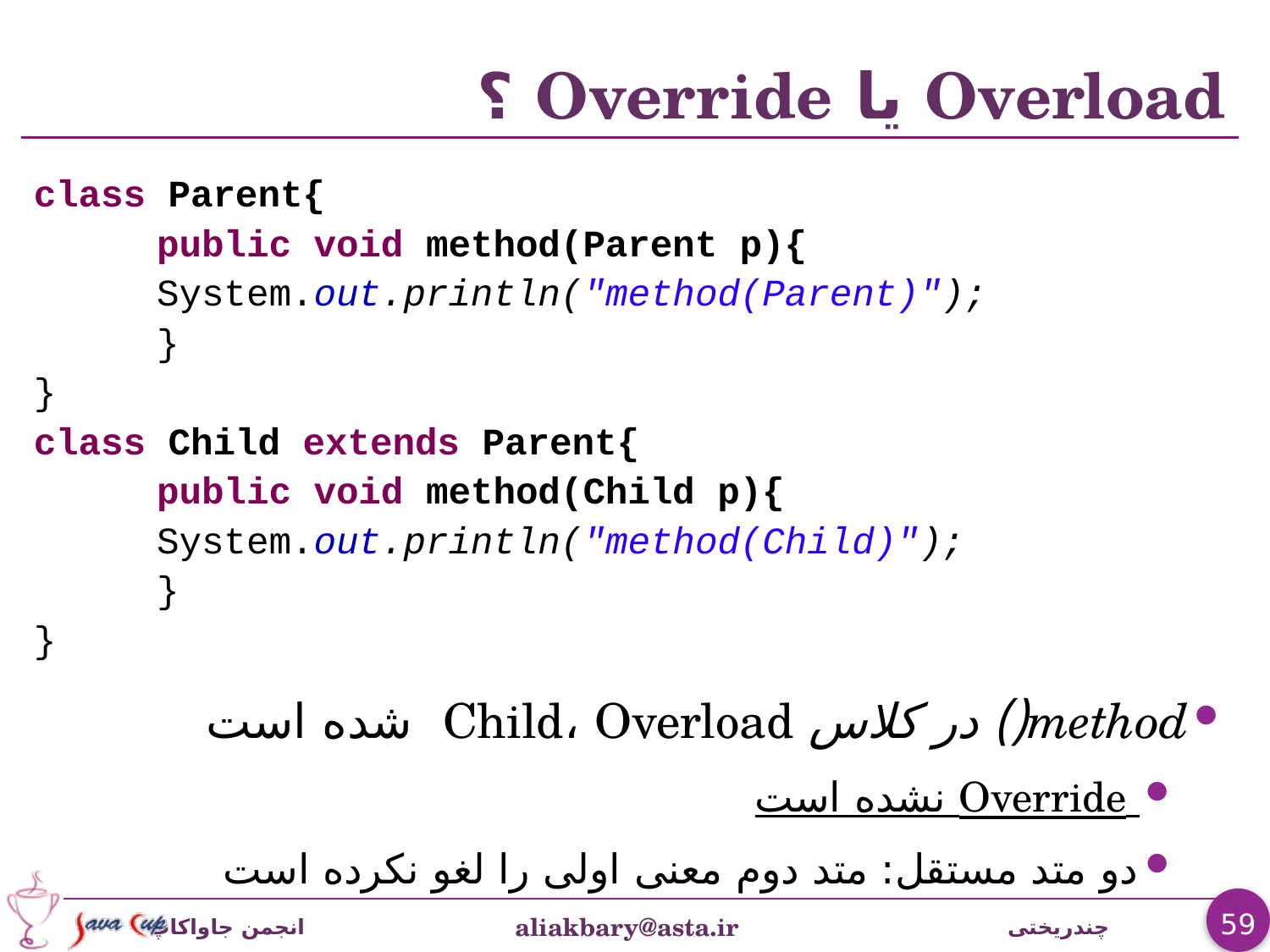

# Overload یا Override ؟
class Parent{
	public void method(Parent p){
		System.out.println("method(Parent)");
	}
}
class Child extends Parent{
	public void method(Child p){
		System.out.println("method(Child)");
	}
}
method() در کلاس Child، Overload  شده است
 Override نشده است
دو متد مستقل: متد دوم معنی اولی را لغو نکرده است